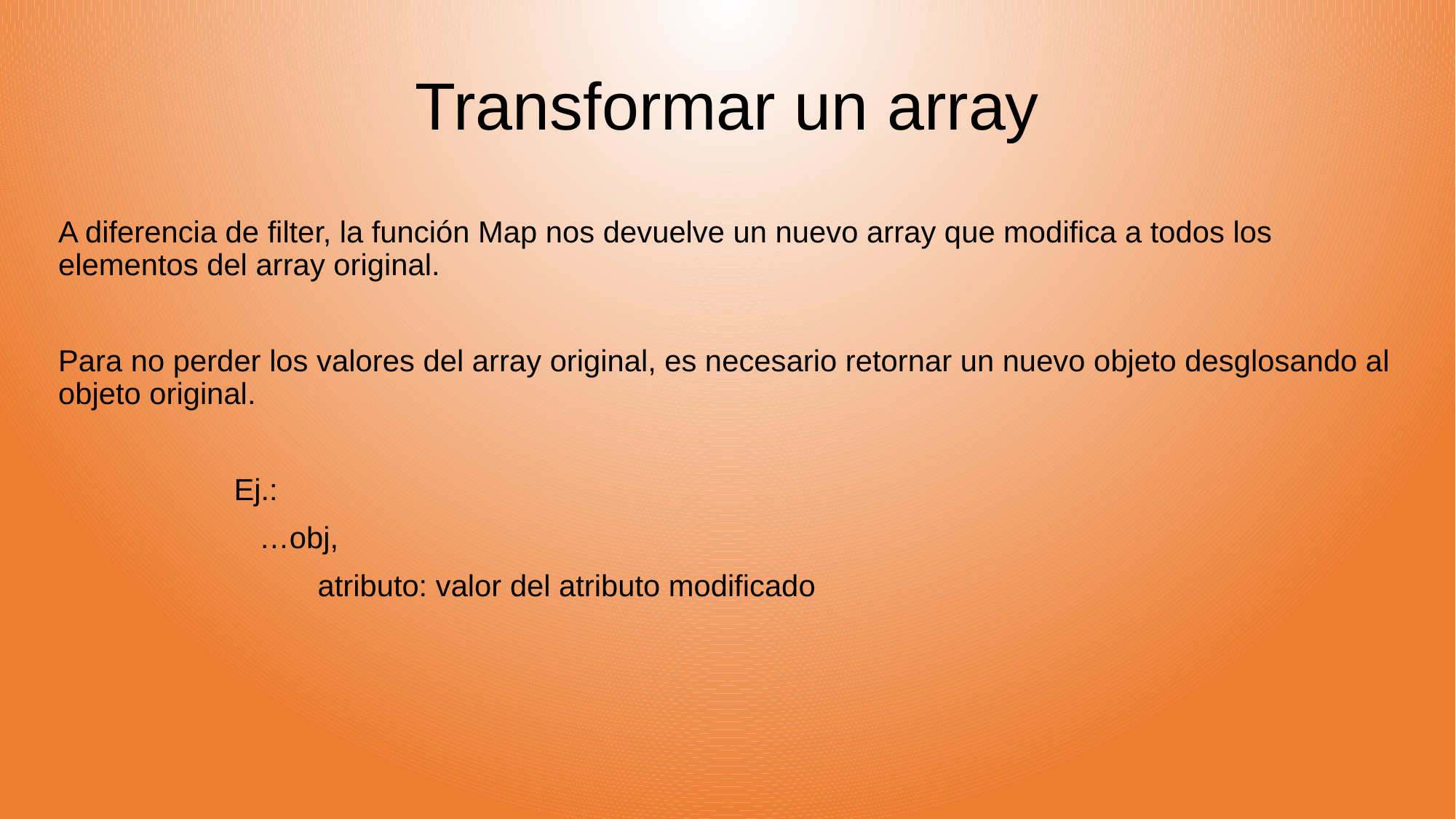

# Transformar un array
A diferencia de filter, la función Map nos devuelve un nuevo array que modifica a todos los elementos del array original.

Para no perder los valores del array original, es necesario retornar un nuevo objeto desglosando al objeto original.

                     Ej.:
                        …obj,
                               atributo: valor del atributo modificado